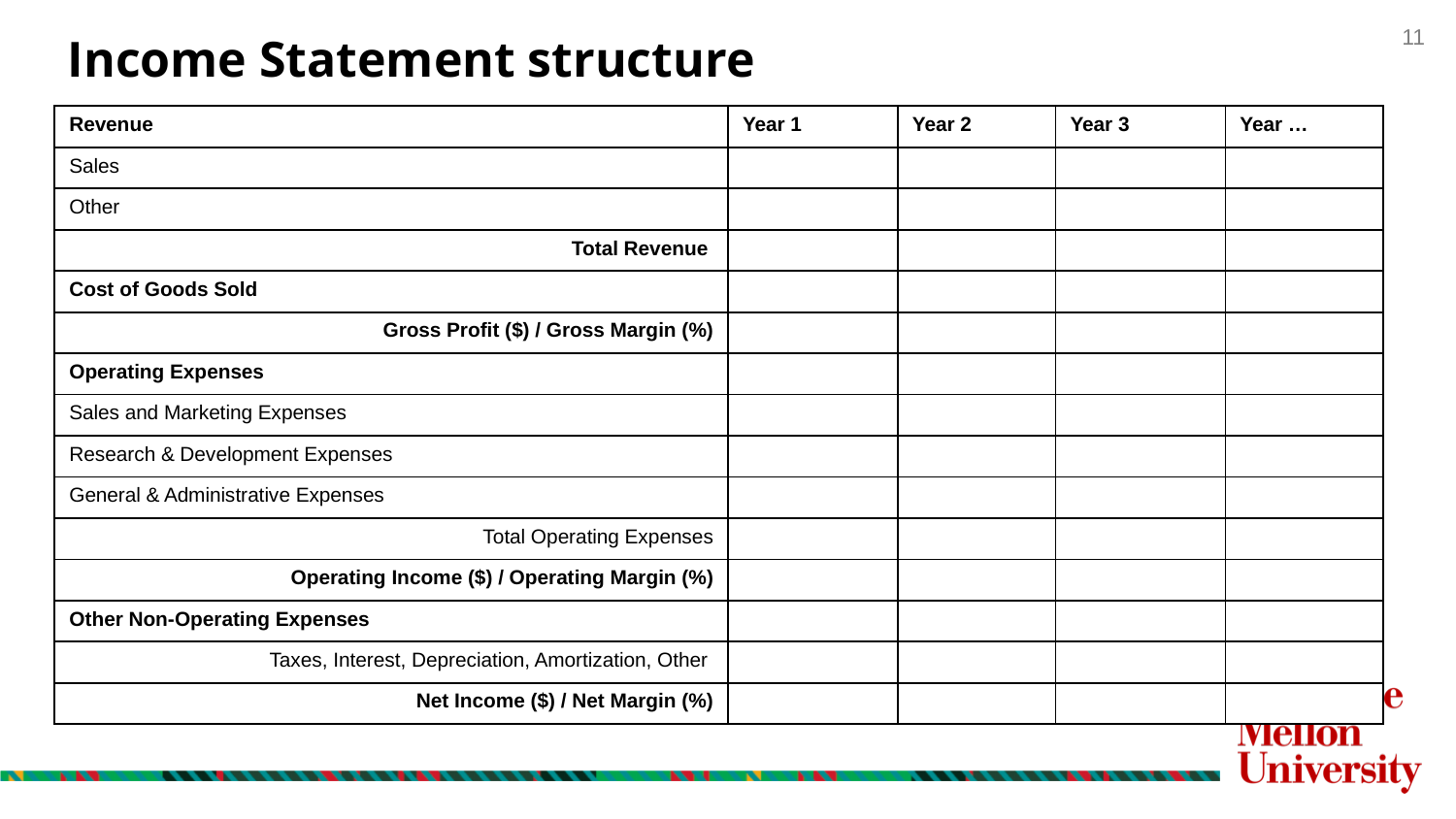

# Income Statement structure
| Revenue | Year 1 | Year 2 | Year 3 | Year … |
| --- | --- | --- | --- | --- |
| Sales |  |  |  |  |
| Other |  |  |  |  |
| Total Revenue |  |  |  |  |
| Cost of Goods Sold |  |  |  |  |
| Gross Profit ($) / Gross Margin (%) |  |  |  |  |
| Operating Expenses |  |  |  |  |
| Sales and Marketing Expenses |  |  |  |  |
| Research & Development Expenses |  |  |  |  |
| General & Administrative Expenses |  |  |  |  |
| Total Operating Expenses |  |  |  |  |
| Operating Income ($) / Operating Margin (%) |  |  |  |  |
| Other Non-Operating Expenses |  |  |  |  |
| Taxes, Interest, Depreciation, Amortization, Other |  |  |  |  |
| Net Income ($) / Net Margin (%) |  |  |  |  |